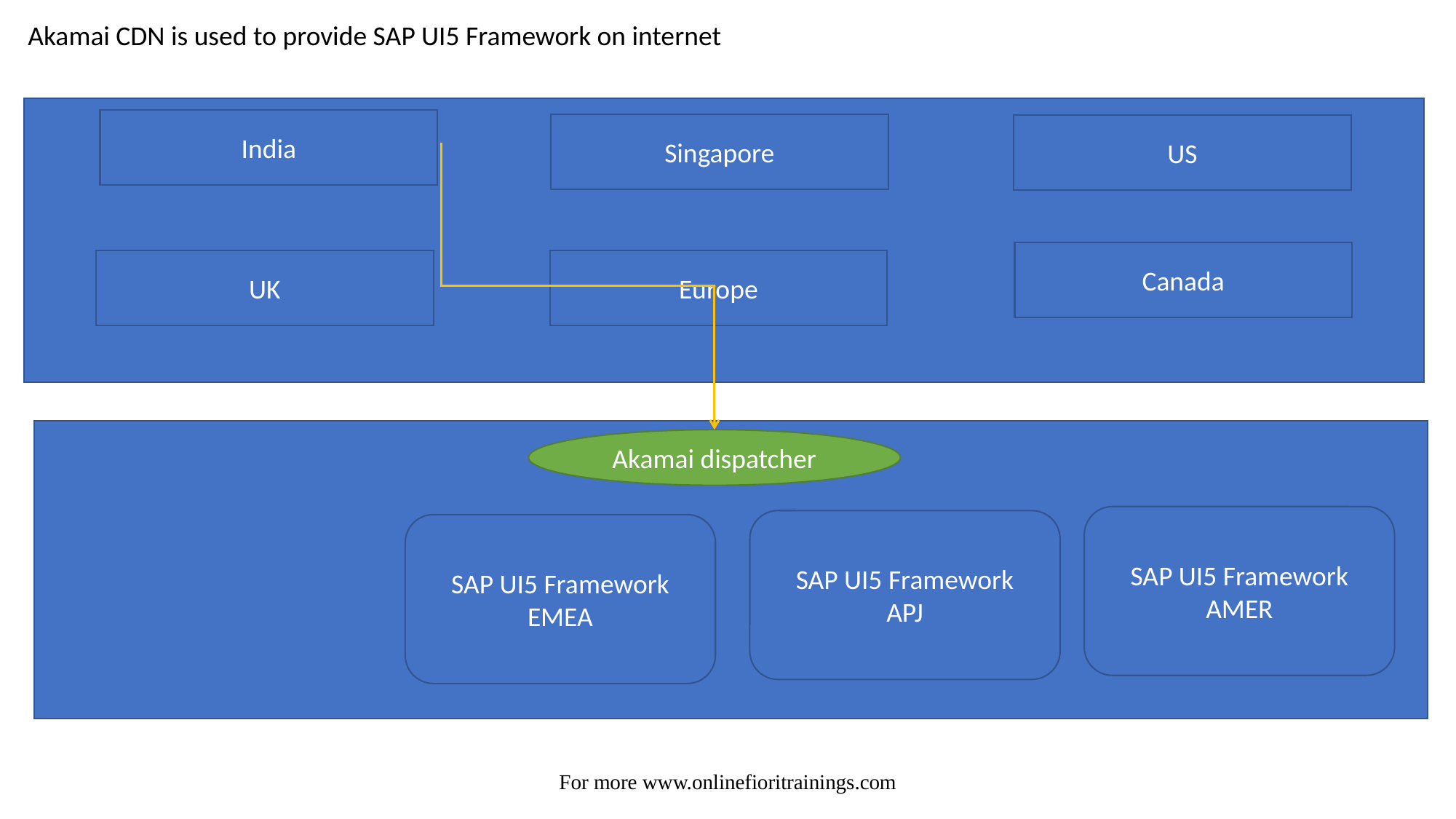

Akamai CDN is used to provide SAP UI5 Framework on internet

India
Singapore
US
Canada
UK
Europe

Akamai dispatcher
SAP UI5 Framework
AMER
SAP UI5 Framework
APJ
SAP UI5 Framework
EMEA
For more www.onlinefioritrainings.com